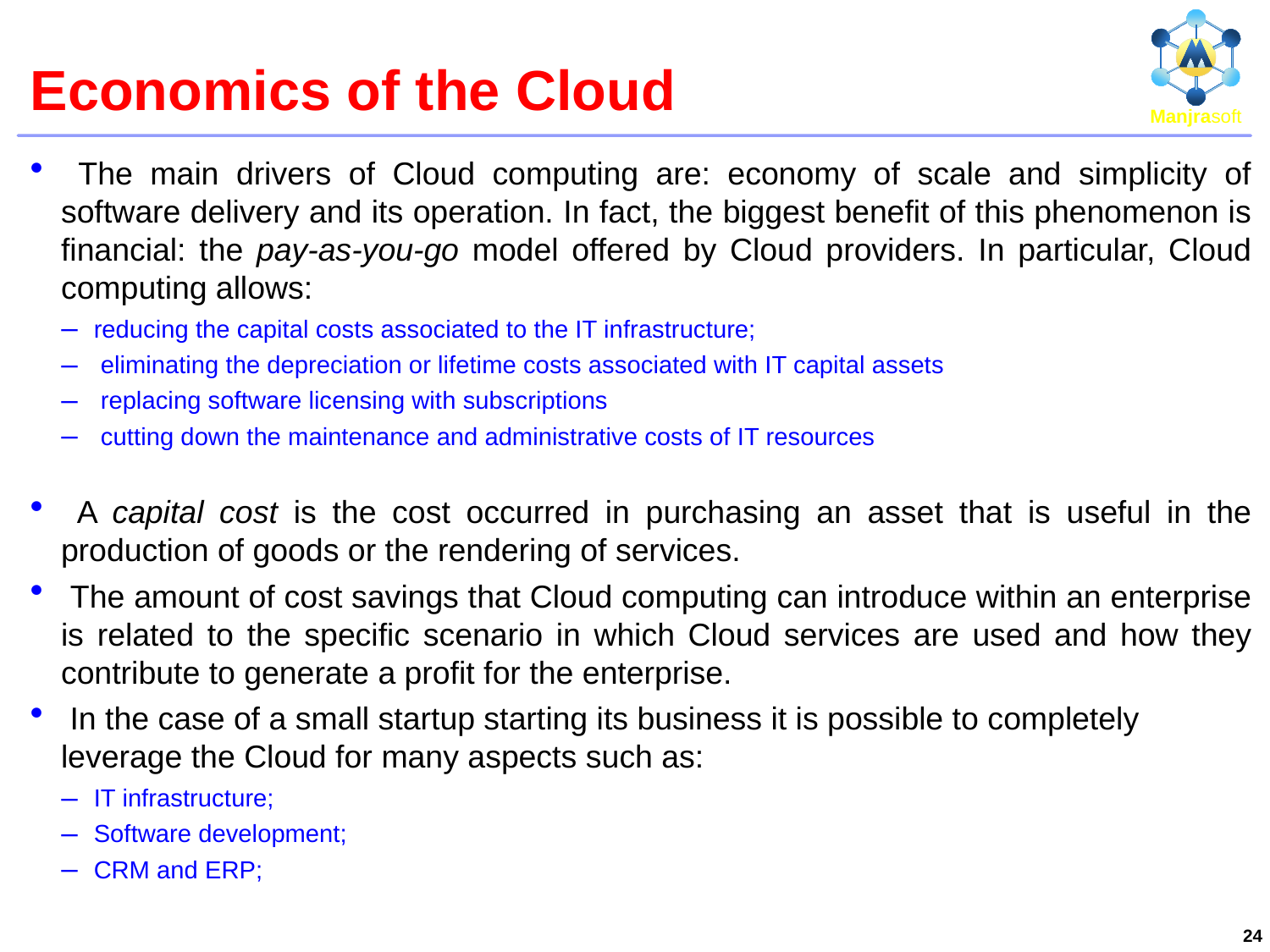

# Economics of the Cloud
 The main drivers of Cloud computing are: economy of scale and simplicity of software delivery and its operation. In fact, the biggest benefit of this phenomenon is financial: the pay-as-you-go model offered by Cloud providers. In particular, Cloud computing allows:
reducing the capital costs associated to the IT infrastructure;
 eliminating the depreciation or lifetime costs associated with IT capital assets
 replacing software licensing with subscriptions
 cutting down the maintenance and administrative costs of IT resources

 A capital cost is the cost occurred in purchasing an asset that is useful in the production of goods or the rendering of services.
 The amount of cost savings that Cloud computing can introduce within an enterprise is related to the specific scenario in which Cloud services are used and how they contribute to generate a profit for the enterprise.
 In the case of a small startup starting its business it is possible to completely leverage the Cloud for many aspects such as:
IT infrastructure;
Software development;
CRM and ERP;

24